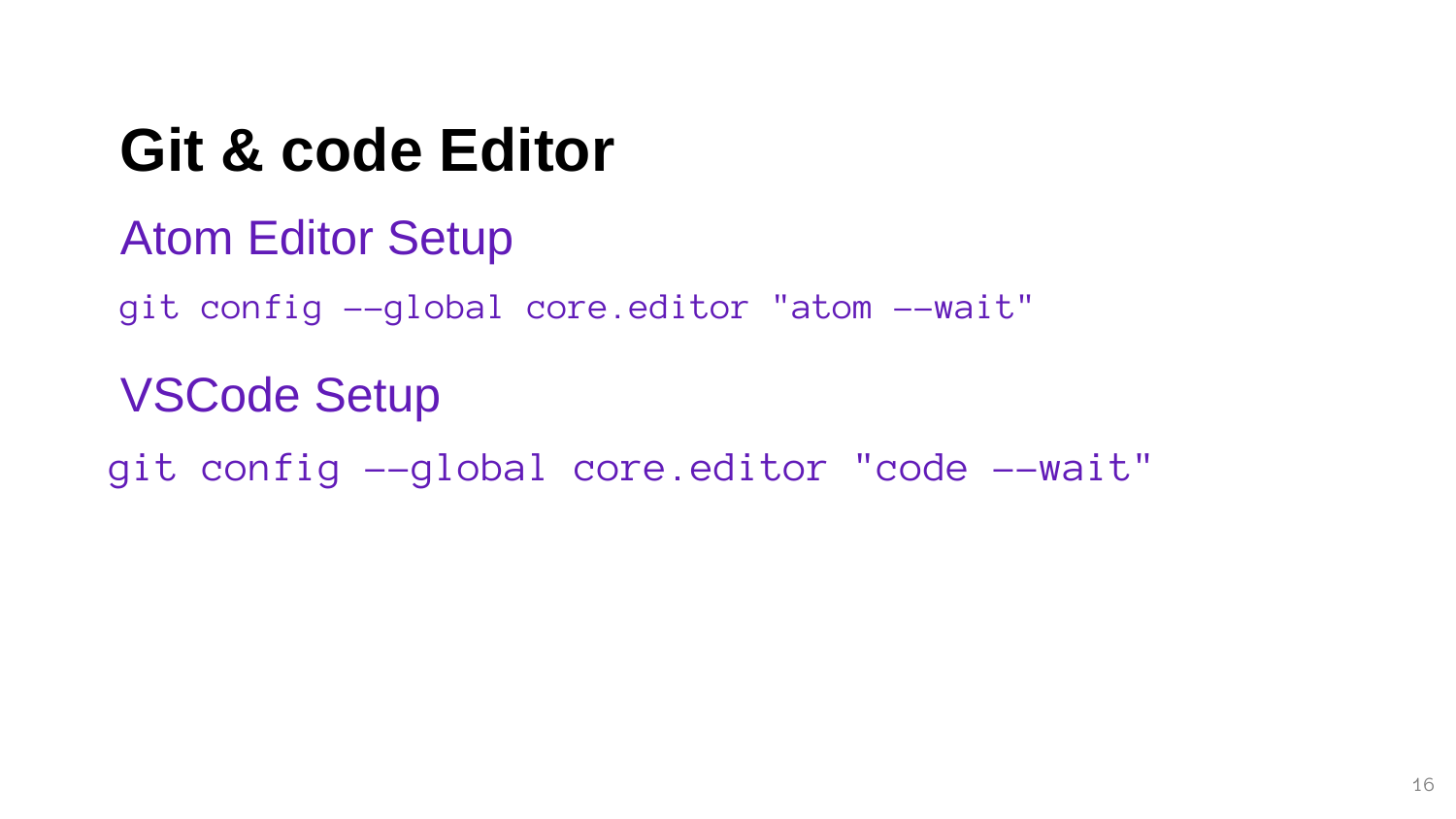

# Git & code Editor
Atom Editor Setup
git config --global core.editor "atom --wait"
VSCode Setup
git config --global core.editor "code --wait"
16